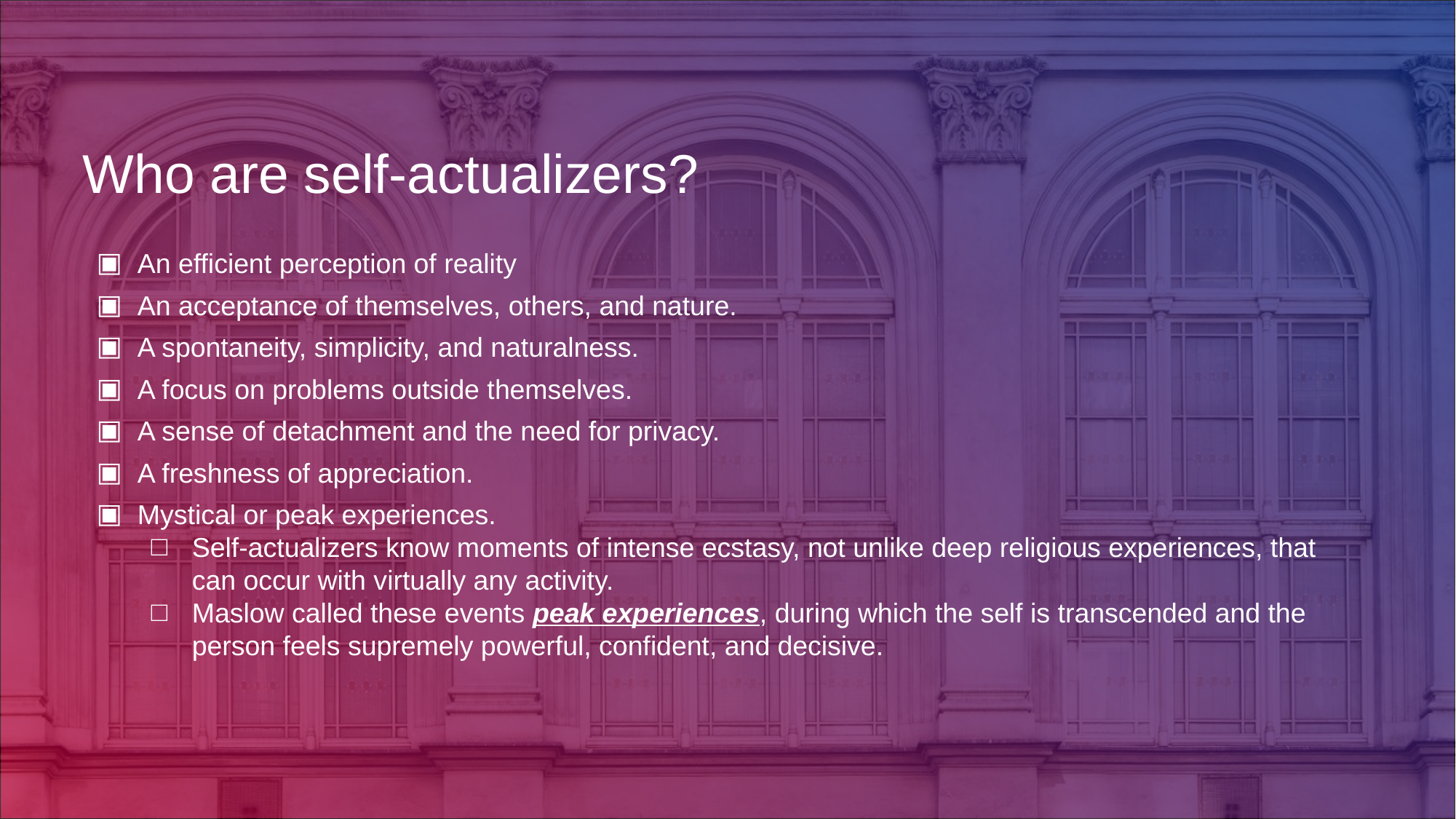

# Who are self-actualizers?
An efficient perception of reality
An acceptance of themselves, others, and nature.
A spontaneity, simplicity, and naturalness.
A focus on problems outside themselves.
A sense of detachment and the need for privacy.
A freshness of appreciation.
Mystical or peak experiences.
Self-actualizers know moments of intense ecstasy, not unlike deep religious experiences, that can occur with virtually any activity.
Maslow called these events peak experiences, during which the self is transcended and the person feels supremely powerful, confident, and decisive.